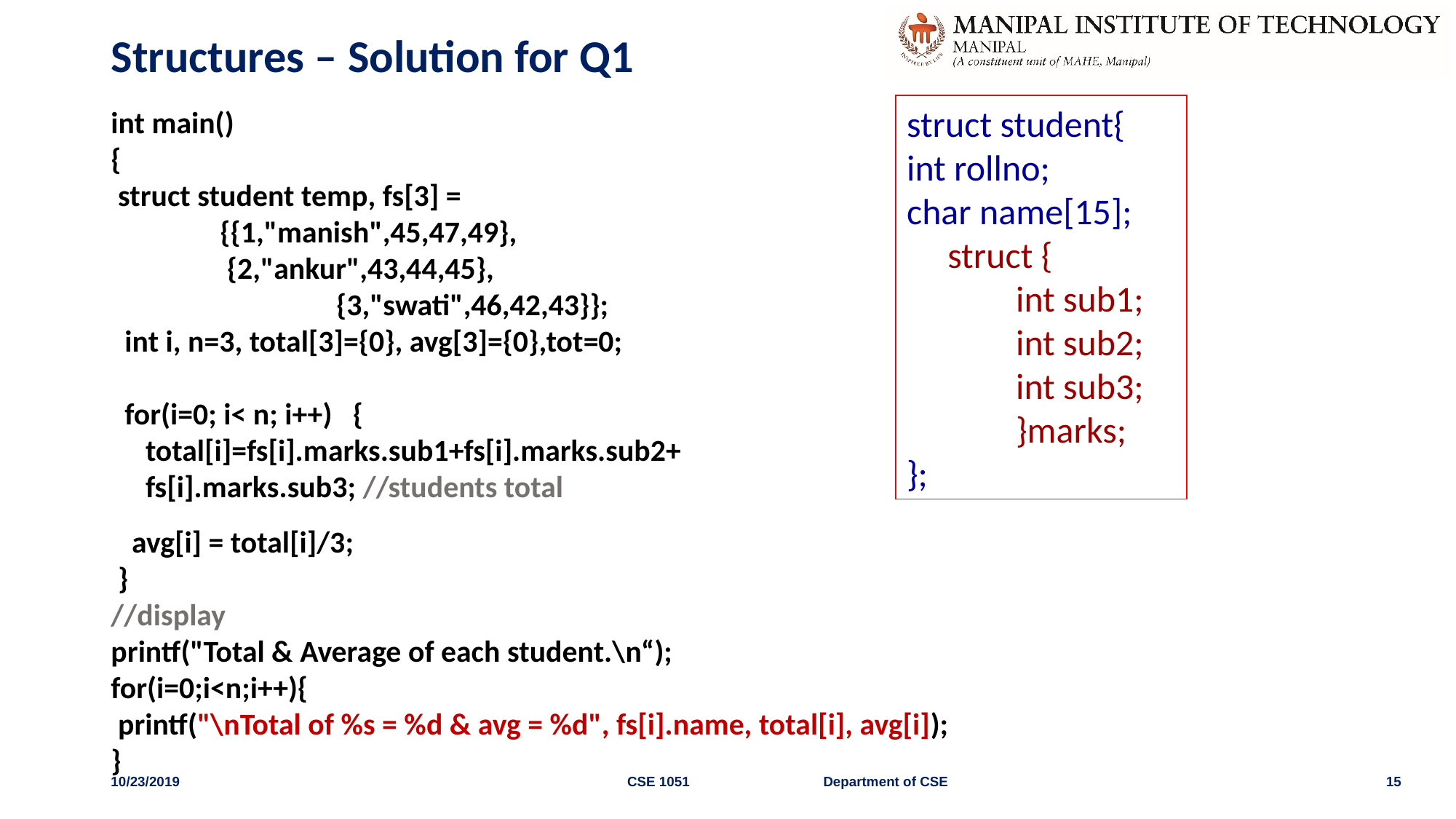

# Structures – Solution for Q1
struct student{
int rollno;
char name[15];
     struct {
	int sub1;
	int sub2;
	int sub3;
	}marks;
};
int main()
{
 struct student temp, fs[3] = 				{{1,"manish",45,47,49}, 	                         		 {2,"ankur",43,44,45},
		 {3,"swati",46,42,43}};
  int i, n=3, total[3]={0}, avg[3]={0},tot=0;

  for(i=0; i< n; i++)   {
     total[i]=fs[i].marks.sub1+fs[i].marks.sub2+
     fs[i].marks.sub3; //students total

   avg[i] = total[i]/3;
 }
//display
printf("Total & Average of each student.\n“);
for(i=0;i<n;i++){
 printf("\nTotal of %s = %d & avg = %d", fs[i].name, total[i], avg[i]);
}
10/23/2019
CSE 1051                                   Department of CSE
15